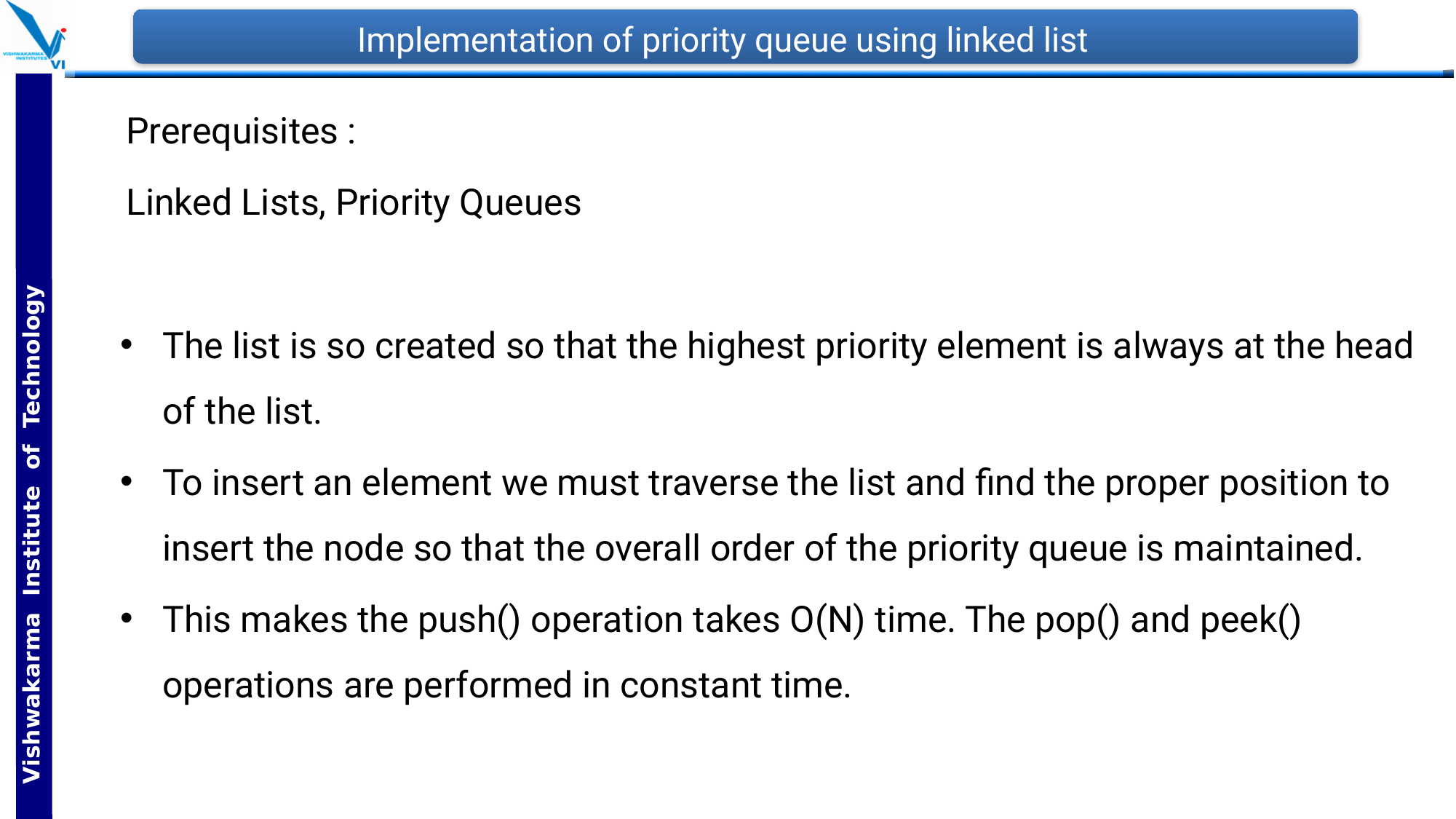

# Implementation of priority queue using linked list
Prerequisites :
Linked Lists, Priority Queues

The list is so created so that the highest priority element is always at the head of the list.
To insert an element we must traverse the list and find the proper position to insert the node so that the overall order of the priority queue is maintained.
This makes the push() operation takes O(N) time. The pop() and peek() operations are performed in constant time.